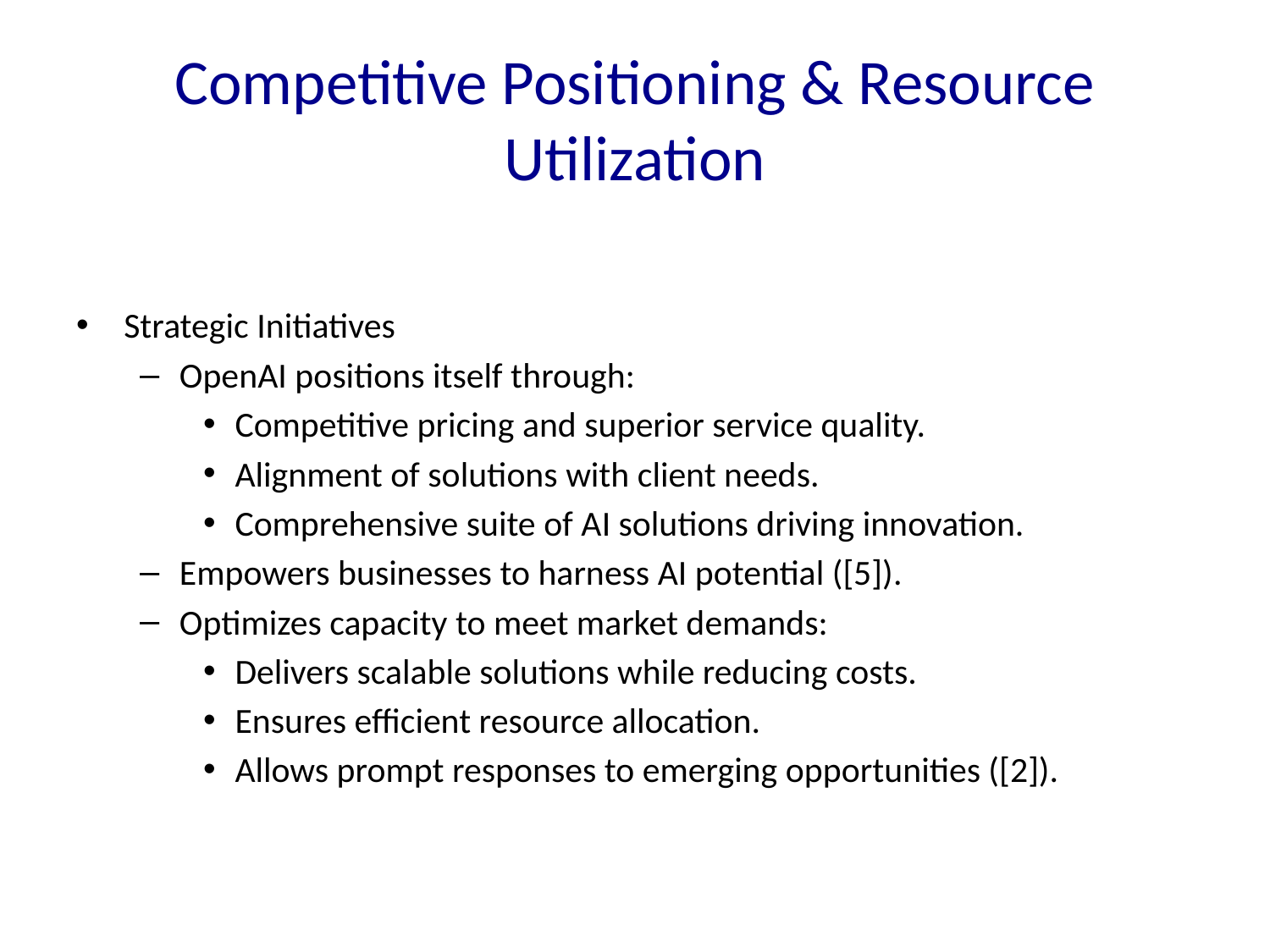

# Competitive Positioning & Resource Utilization

Strategic Initiatives
OpenAI positions itself through:
Competitive pricing and superior service quality.
Alignment of solutions with client needs.
Comprehensive suite of AI solutions driving innovation.
Empowers businesses to harness AI potential ([5]).
Optimizes capacity to meet market demands:
Delivers scalable solutions while reducing costs.
Ensures efficient resource allocation.
Allows prompt responses to emerging opportunities ([2]).